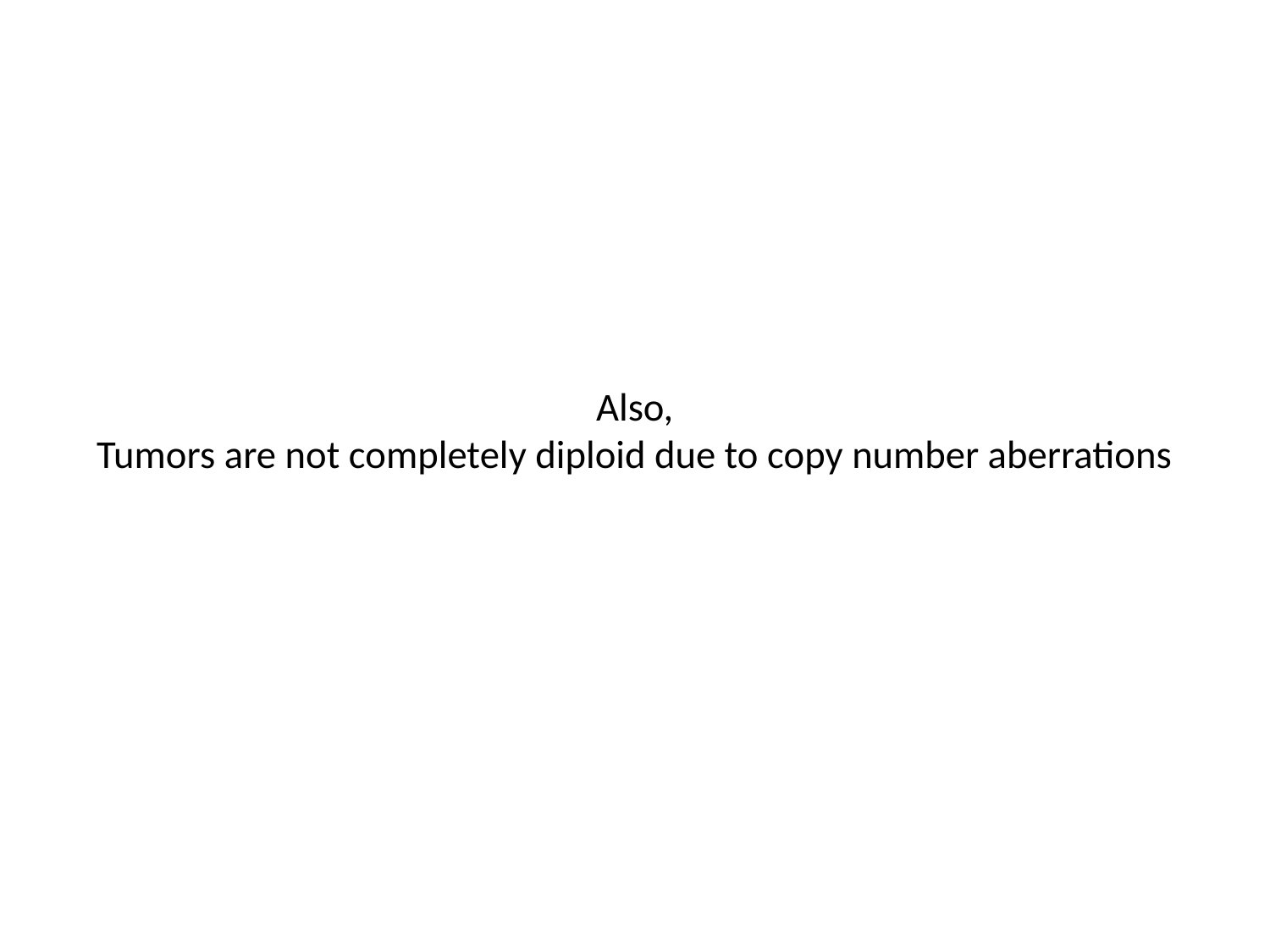

# Also, Tumors are not completely diploid due to copy number aberrations